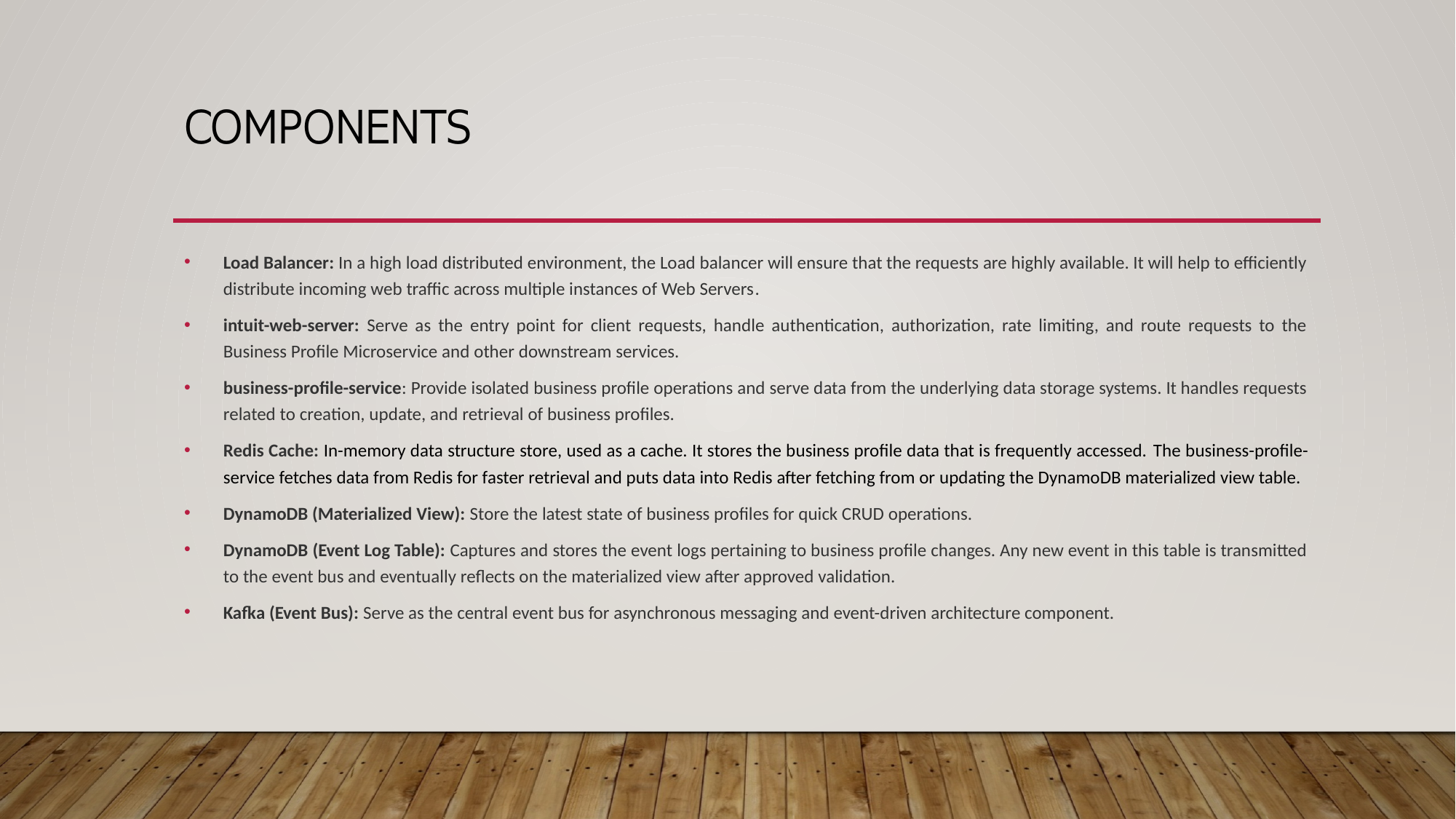

# Components
Load Balancer: In a high load distributed environment, the Load balancer will ensure that the requests are highly available. It will help to efficiently distribute incoming web traffic across multiple instances of Web Servers.
intuit-web-server: Serve as the entry point for client requests, handle authentication, authorization, rate limiting, and route requests to the Business Profile Microservice and other downstream services.
business-profile-service: Provide isolated business profile operations and serve data from the underlying data storage systems. It handles requests related to creation, update, and retrieval of business profiles.
Redis Cache: In-memory data structure store, used as a cache. It stores the business profile data that is frequently accessed. The business-profile-service fetches data from Redis for faster retrieval and puts data into Redis after fetching from or updating the DynamoDB materialized view table.
DynamoDB (Materialized View): Store the latest state of business profiles for quick CRUD operations.
DynamoDB (Event Log Table): Captures and stores the event logs pertaining to business profile changes. Any new event in this table is transmitted to the event bus and eventually reflects on the materialized view after approved validation.
Kafka (Event Bus): Serve as the central event bus for asynchronous messaging and event-driven architecture component.